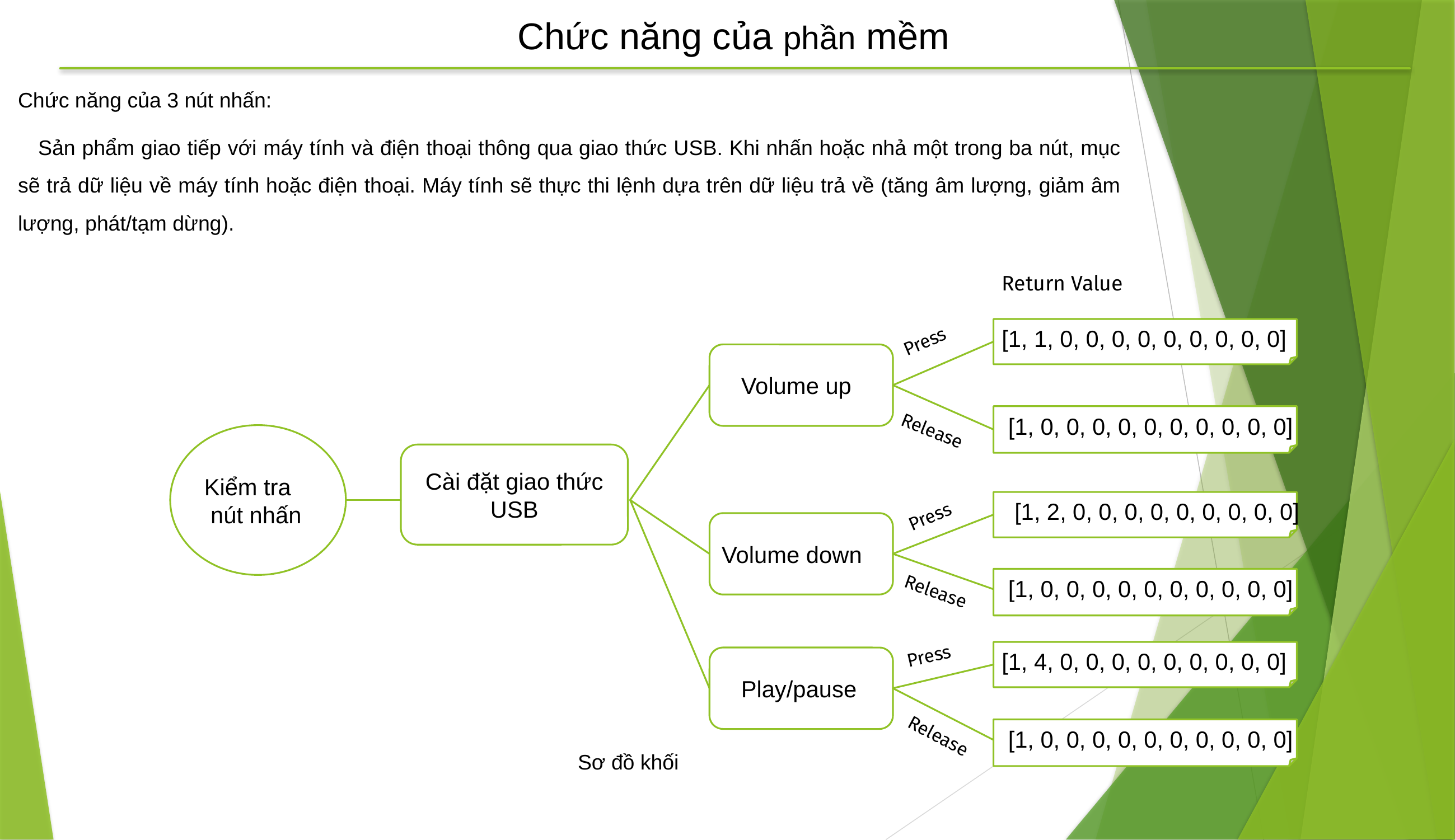

Chức năng của phần mềm
Chức năng của 3 nút nhấn:
   Sản phẩm giao tiếp với máy tính và điện thoại thông qua giao thức USB. Khi nhấn hoặc nhả một trong ba nút, mục sẽ trả dữ liệu về máy tính hoặc điện thoại. Máy tính sẽ thực thi lệnh dựa trên dữ liệu trả về (tăng âm lượng, giảm âm lượng, phát/tạm dừng).
Return Value
[1, 1, 0, 0, 0, 0, 0, 0, 0, 0, 0]
Press
   Volume up
 [1, 0, 0, 0, 0, 0, 0, 0, 0, 0, 0]
Release
Kiểm tra
 nút nhấn
 Cài đặt giao thức
USB
  [1, 2, 0, 0, 0, 0, 0, 0, 0, 0, 0]
Press
Volume down
 [1, 0, 0, 0, 0, 0, 0, 0, 0, 0, 0]
Release
Press
[1, 4, 0, 0, 0, 0, 0, 0, 0, 0, 0]
   Play/pause
 [1, 0, 0, 0, 0, 0, 0, 0, 0, 0, 0]
Release
Sơ đồ khối